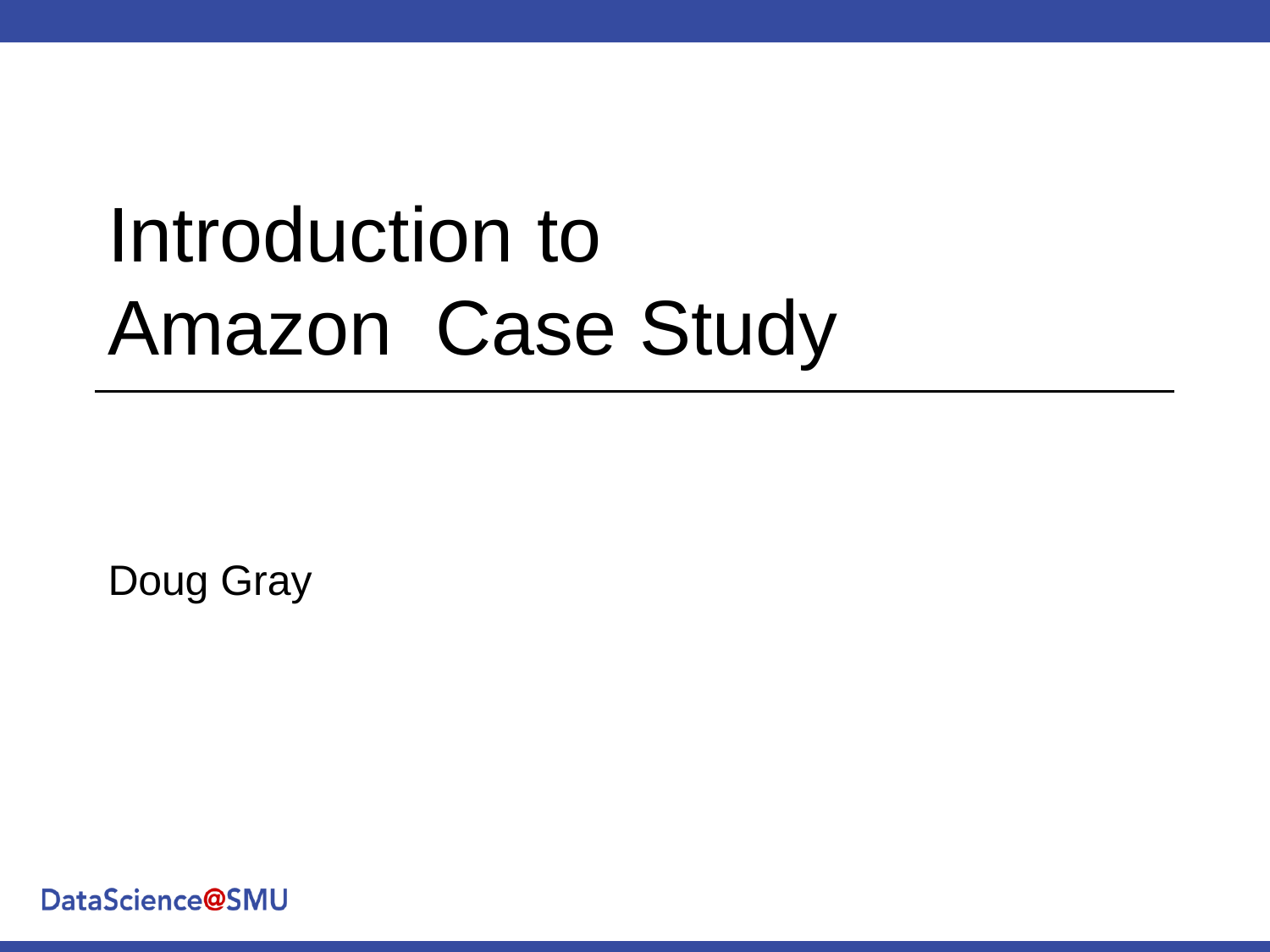

Introduction	to Amazon  Case Study
Doug Gray